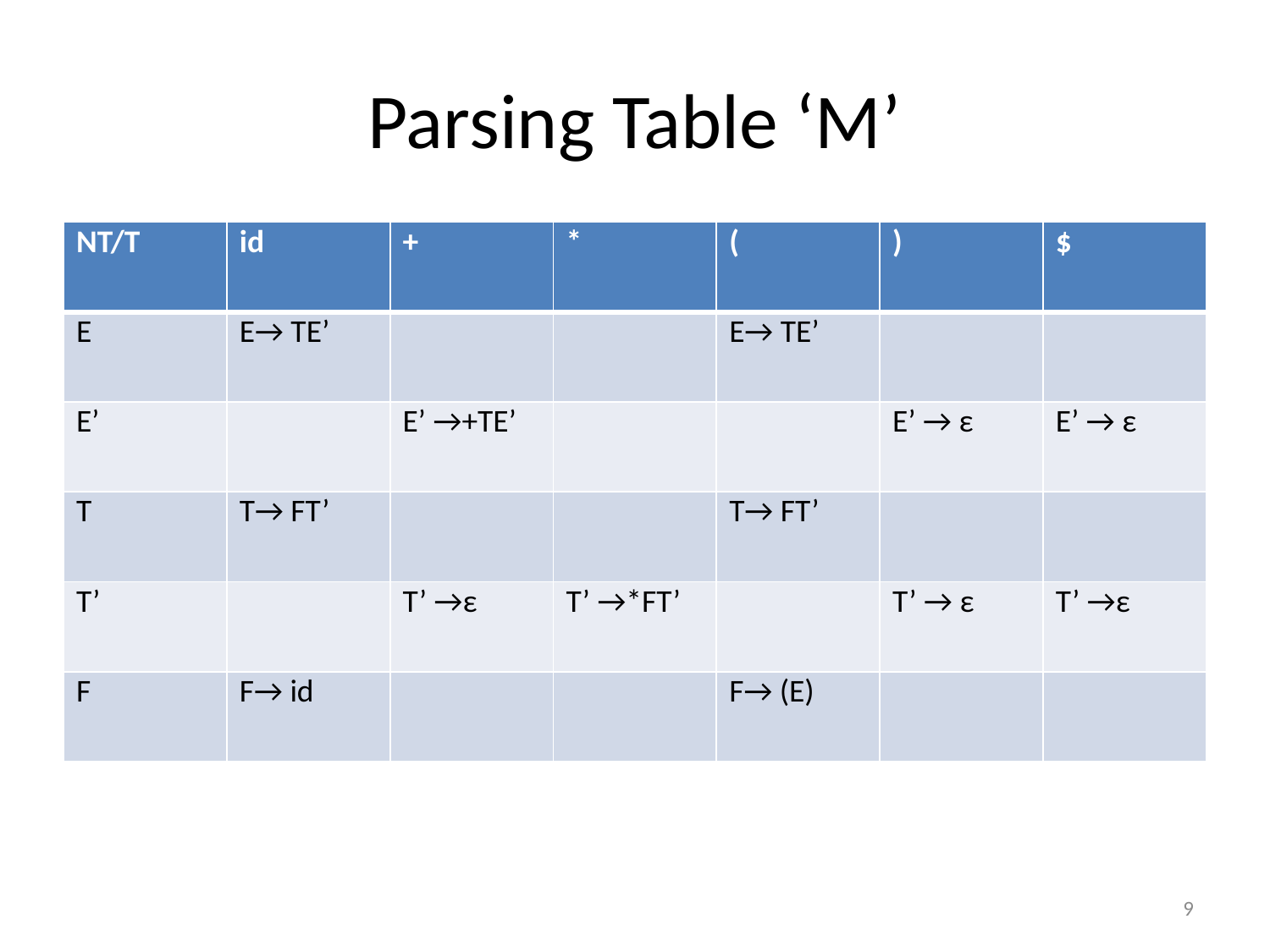

# Parsing Table ‘M’
| NT/T | id | + | \* | ( | ) | $ |
| --- | --- | --- | --- | --- | --- | --- |
| E | E→ TE’ |  |  | E→ TE’ |  |  |
| E’ |  | E’ →+TE’ |  |  | E’ → ε | E’ → ε |
| T | T→ FT’ |  |  | T→ FT’ |  |  |
| T’ |  | T’ →ε | T’ →\*FT’ |  | T’ → ε | T’ →ε |
| F | F→ id |  |  | F→ (E) |  |  |
9